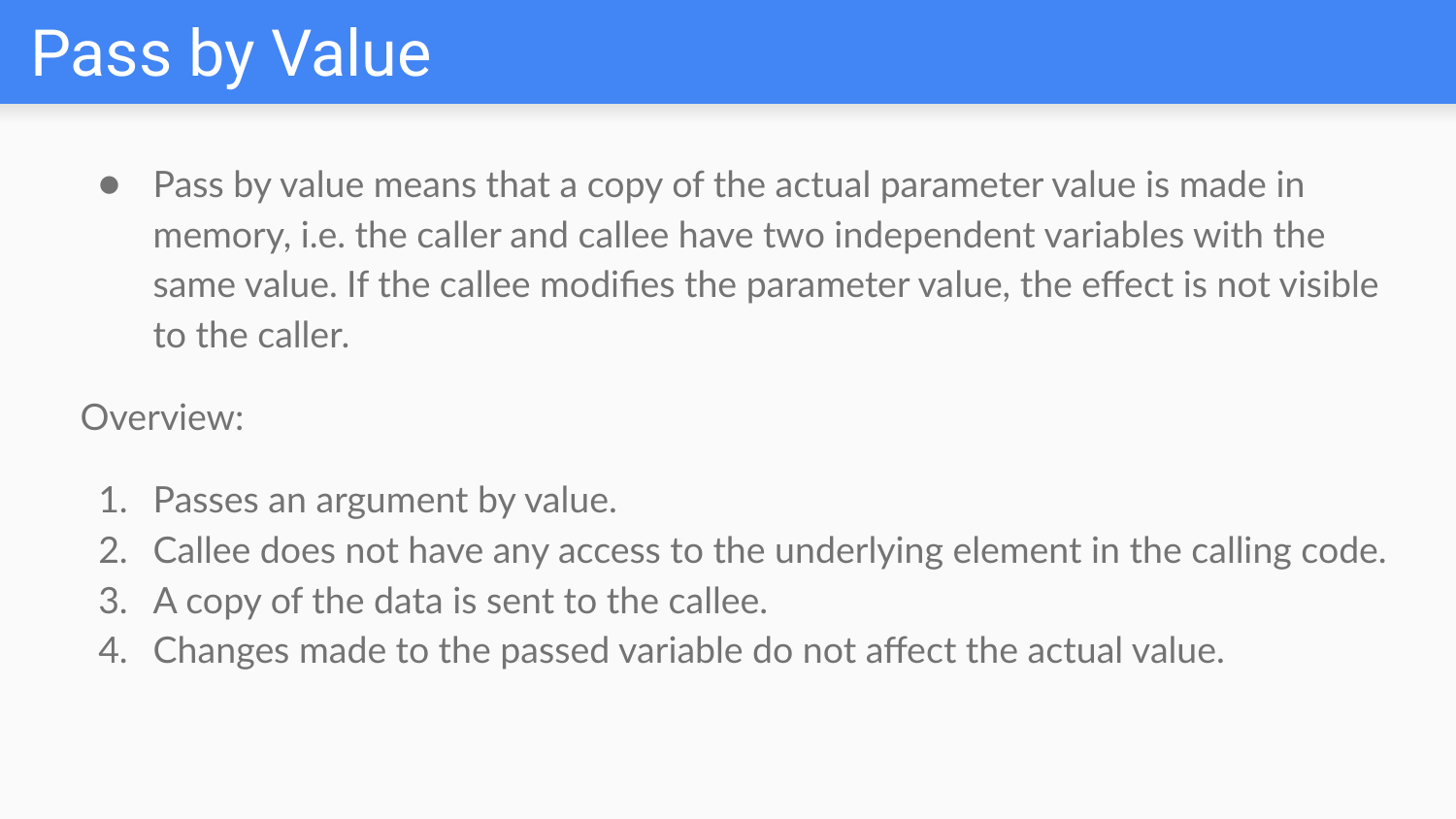

# Pass by Value
Pass by value means that a copy of the actual parameter value is made in memory, i.e. the caller and callee have two independent variables with the same value. If the callee modifies the parameter value, the effect is not visible to the caller.
Overview:
Passes an argument by value.
Callee does not have any access to the underlying element in the calling code.
A copy of the data is sent to the callee.
Changes made to the passed variable do not affect the actual value.